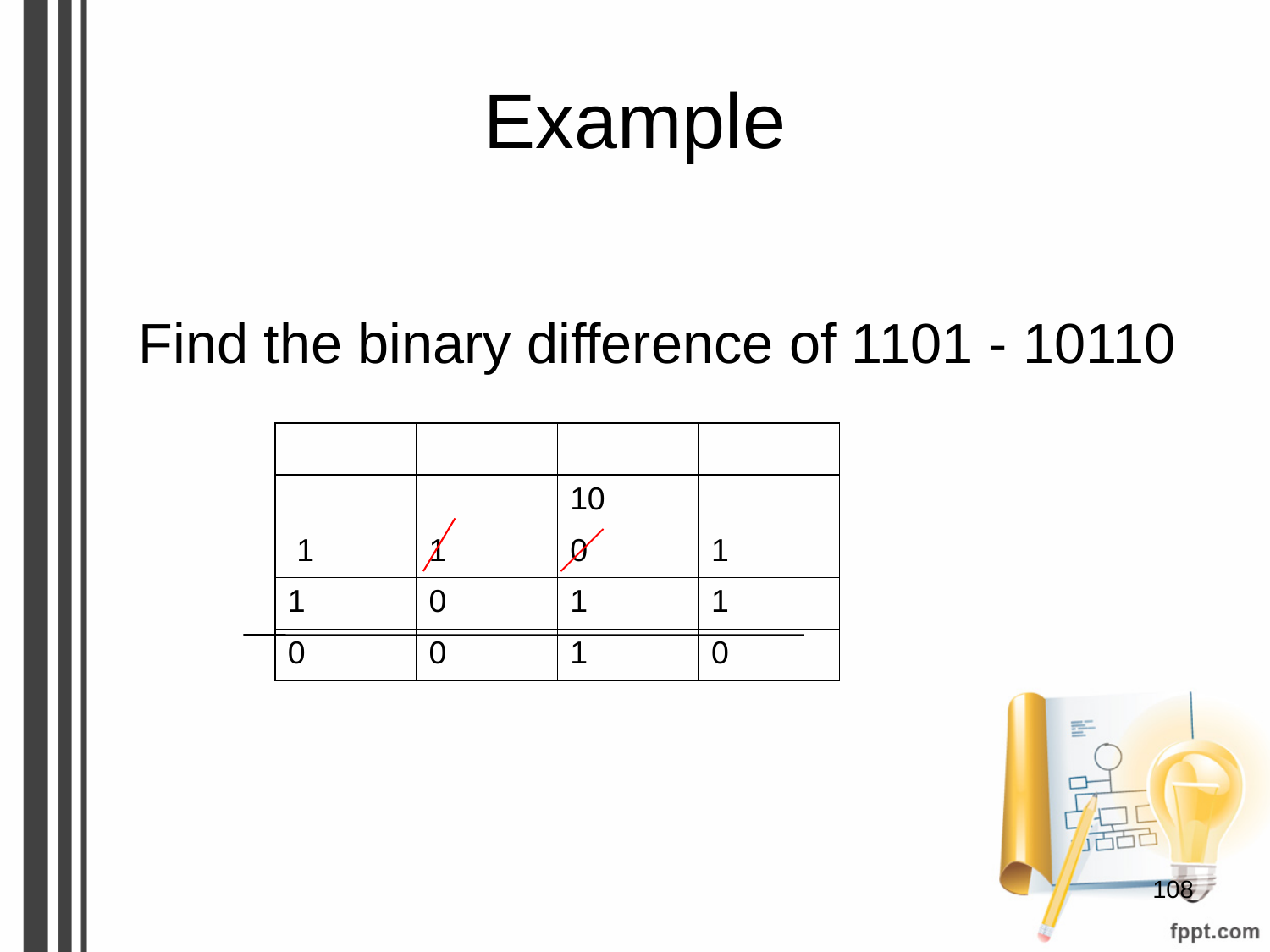

# Example

    Find the binary difference of 1101 - 10110

|  |  |  |  |
| --- | --- | --- | --- |
|  |  | 10 |  |
| 1 | 1 | 0 | 1 |
| 1 | 0 | 1 | 1 |
| 0 | 0 | 1 | 0 |
108